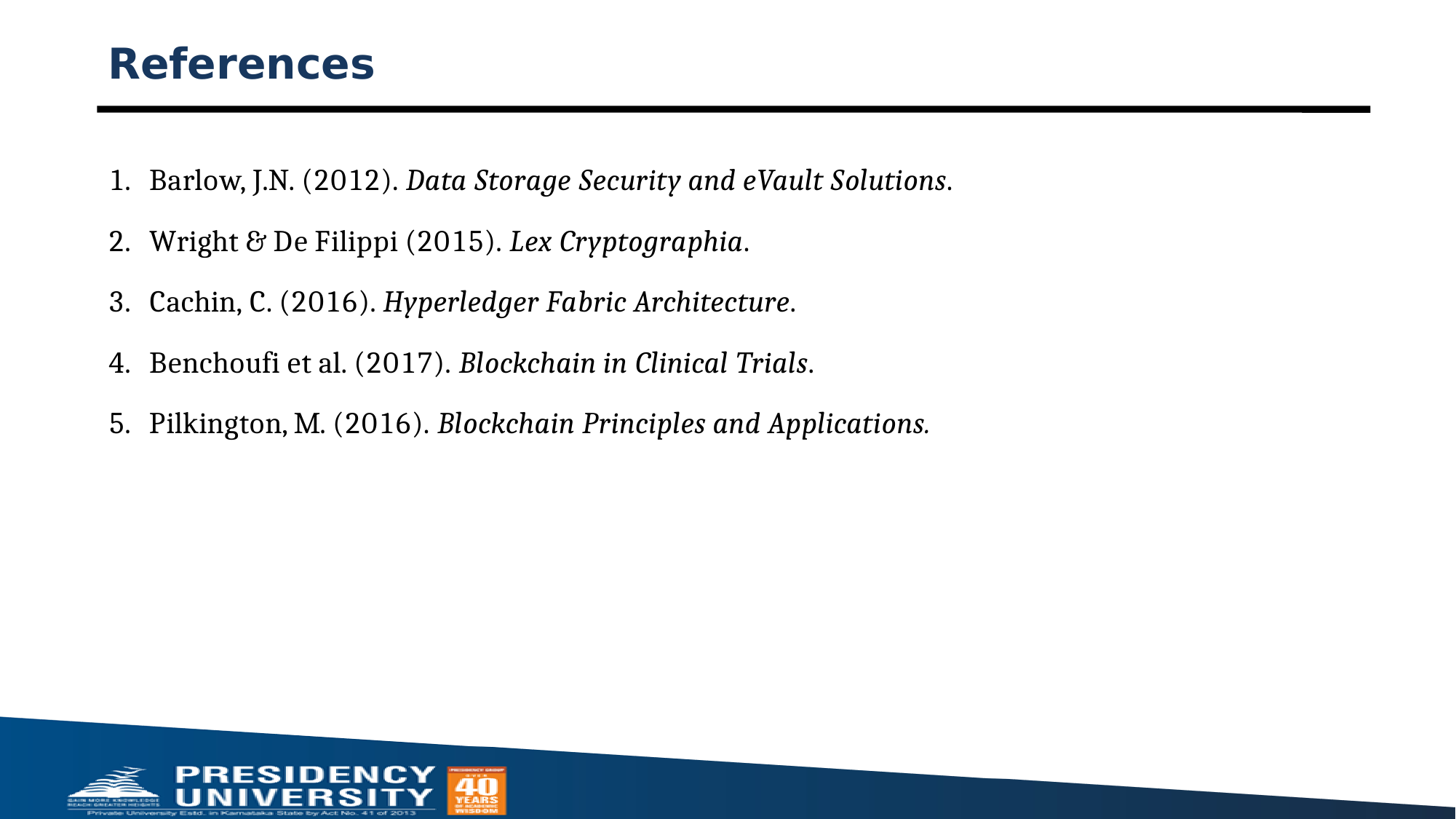

# References
Barlow, J.N. (2012). Data Storage Security and eVault Solutions.
Wright & De Filippi (2015). Lex Cryptographia.
Cachin, C. (2016). Hyperledger Fabric Architecture.
Benchoufi et al. (2017). Blockchain in Clinical Trials.
Pilkington, M. (2016). Blockchain Principles and Applications.